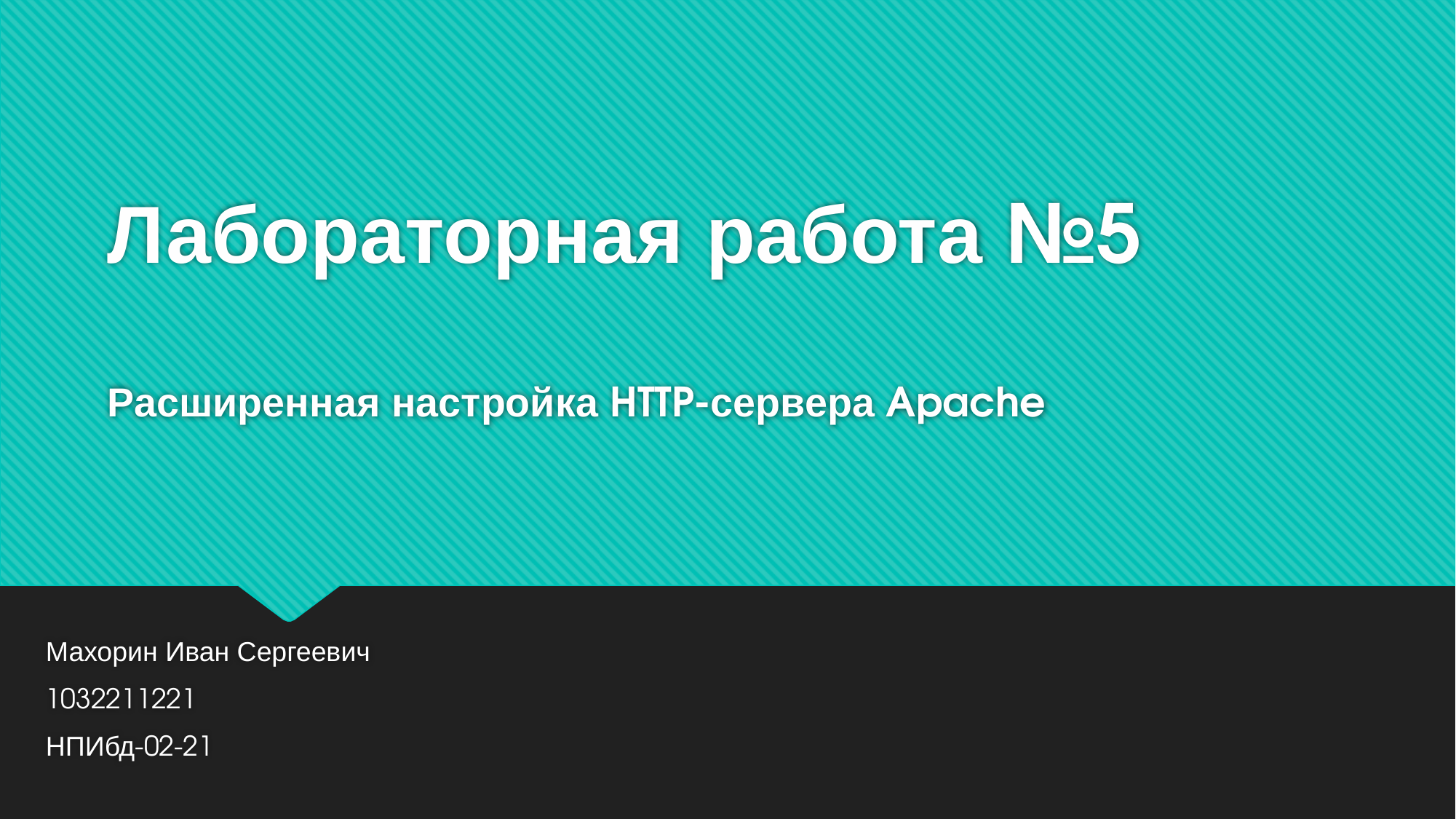

# Лабораторная работа №5 Расширенная настройка HTTP-сервера Apache
Махорин Иван Сергеевич
1032211221
НПИбд-02-21